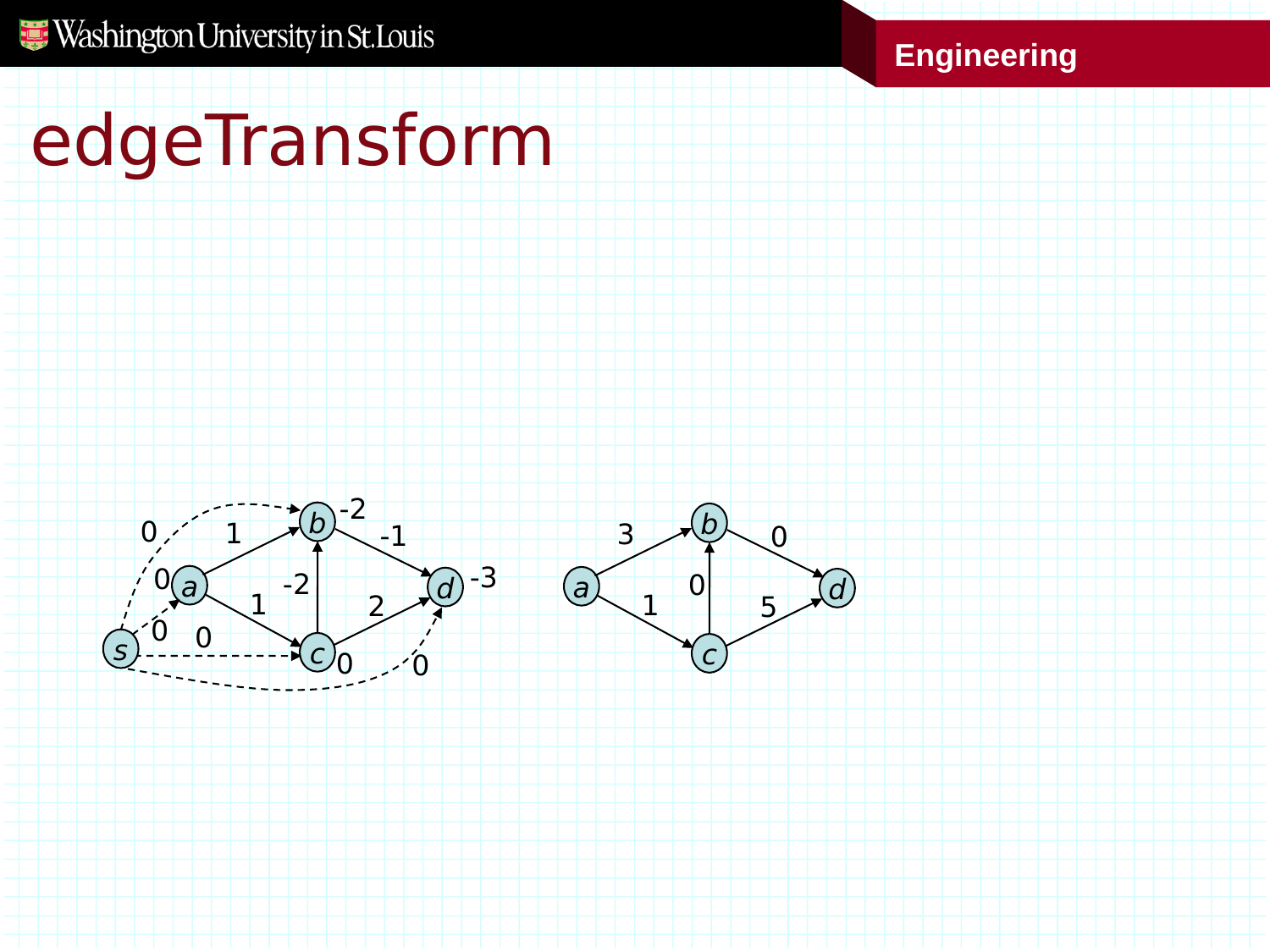

# edgeTransform
-2

b
0
1
-1

-3
0
a
-2
d
1
2

0
0
s
c
0
0

b
3
0

a
0
d
1
5

c